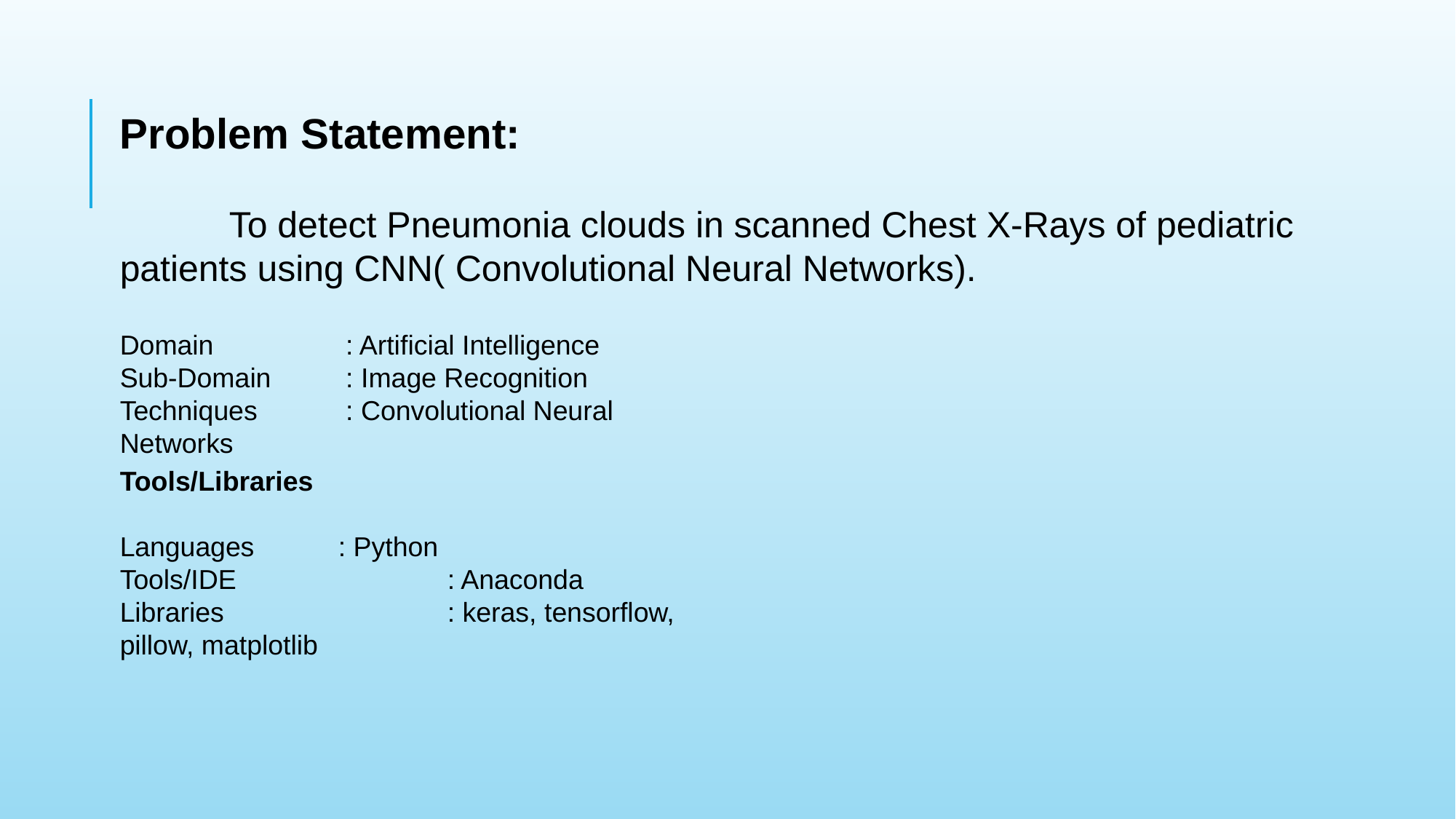

Problem Statement:

	To detect Pneumonia clouds in scanned Chest X-Rays of pediatric patients using CNN( Convolutional Neural Networks).
Domain 		 : Artificial Intelligence
Sub-Domain	 : Image Recognition
Techniques 	 : Convolutional Neural Networks
Tools/Libraries

Languages 	: Python
Tools/IDE 		: Anaconda
Libraries 		: keras, tensorflow, pillow, matplotlib